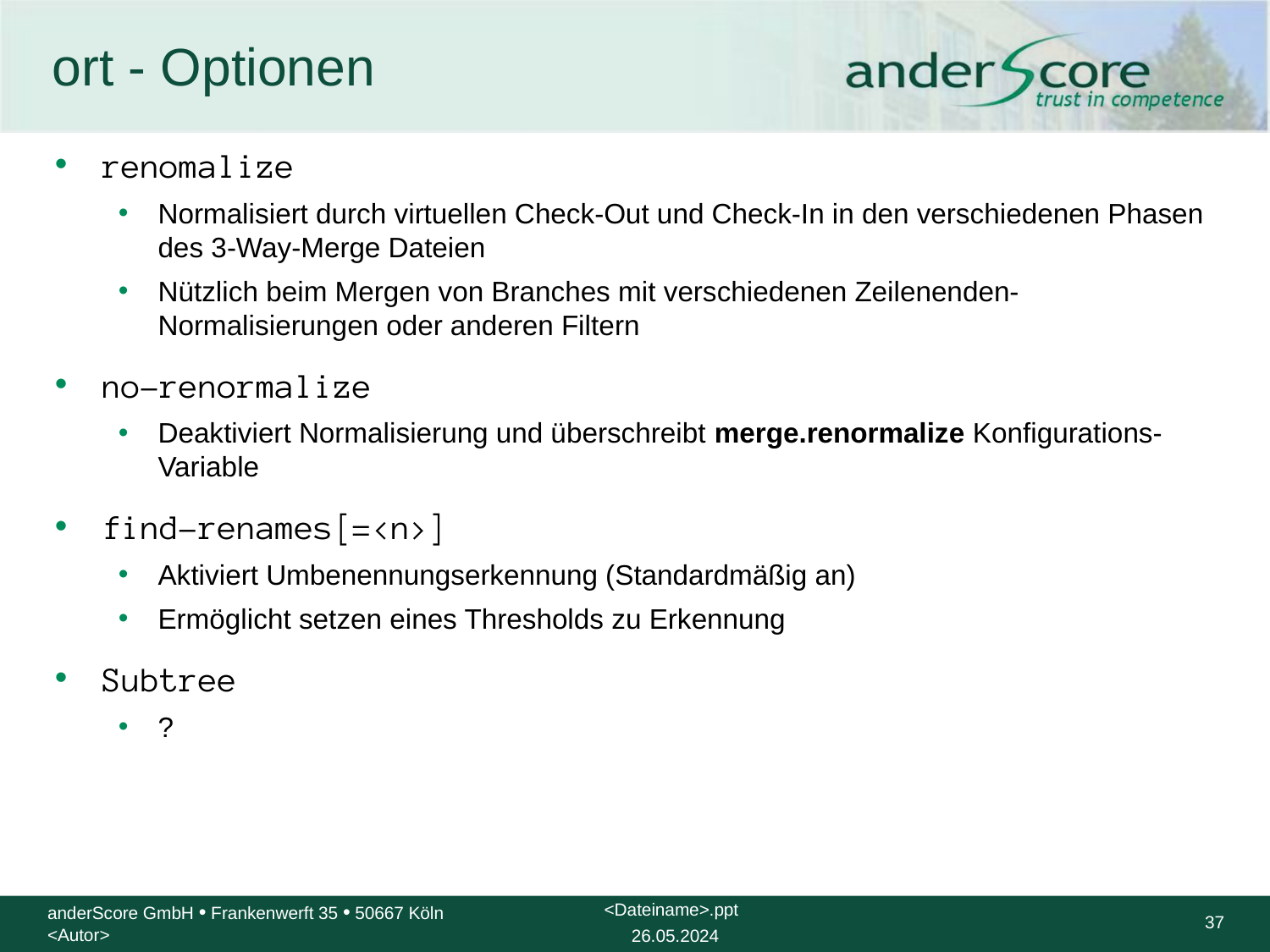

# ort - Optionen
renomalize
Normalisiert durch virtuellen Check-Out und Check-In in den verschiedenen Phasen des 3-Way-Merge Dateien
Nützlich beim Mergen von Branches mit verschiedenen Zeilenenden-Normalisierungen oder anderen Filtern
no-renormalize
Deaktiviert Normalisierung und überschreibt merge.renormalize Konfigurations-Variable
find-renames[=<n>]
Aktiviert Umbenennungserkennung (Standardmäßig an)
Ermöglicht setzen eines Thresholds zu Erkennung
Subtree
?